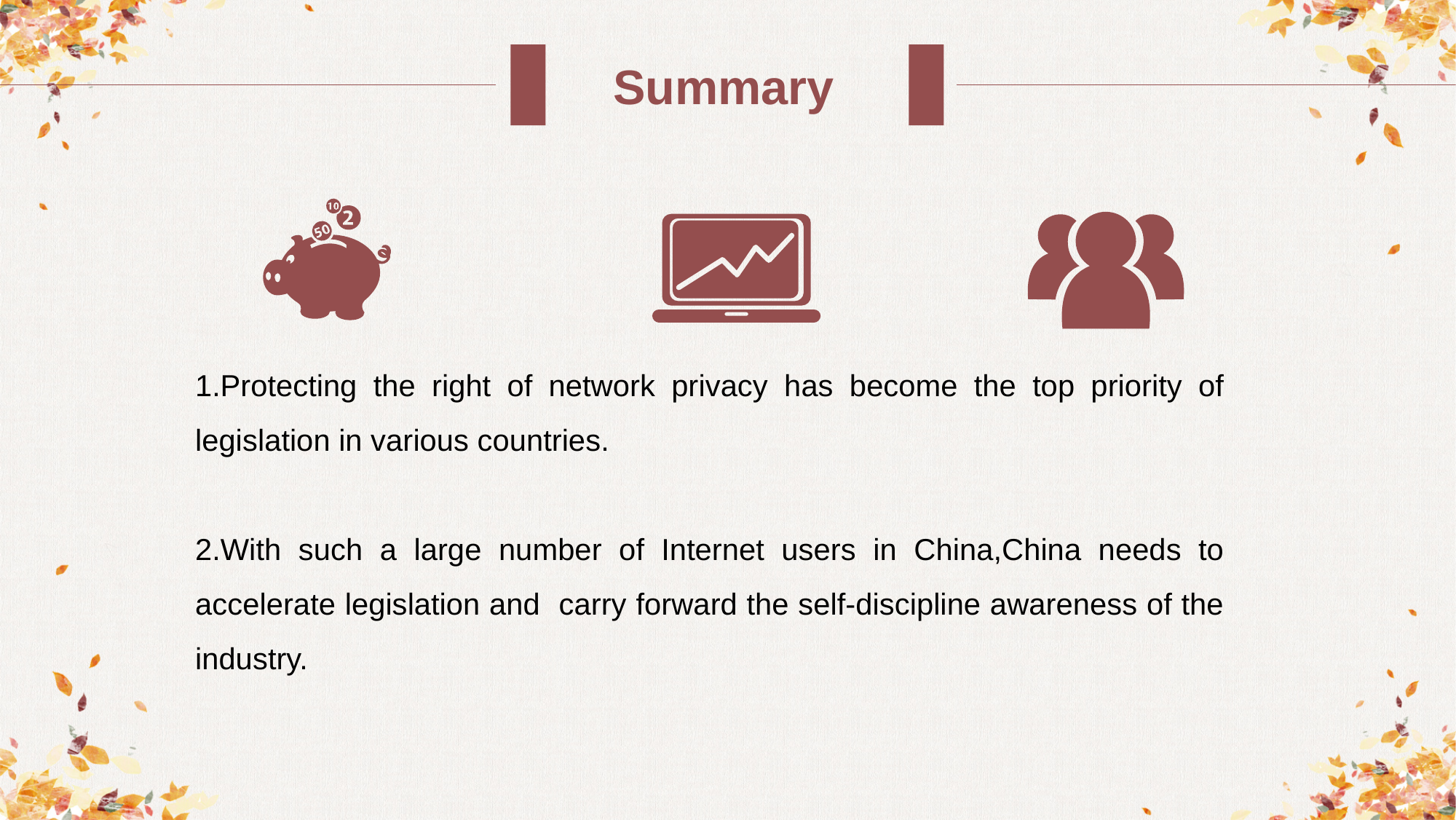

Summary

1.Protecting the right of network privacy has become the top priority of legislation in various countries.

2.With such a large number of Internet users in China,China needs to accelerate legislation and  carry forward the self-discipline awareness of the industry.